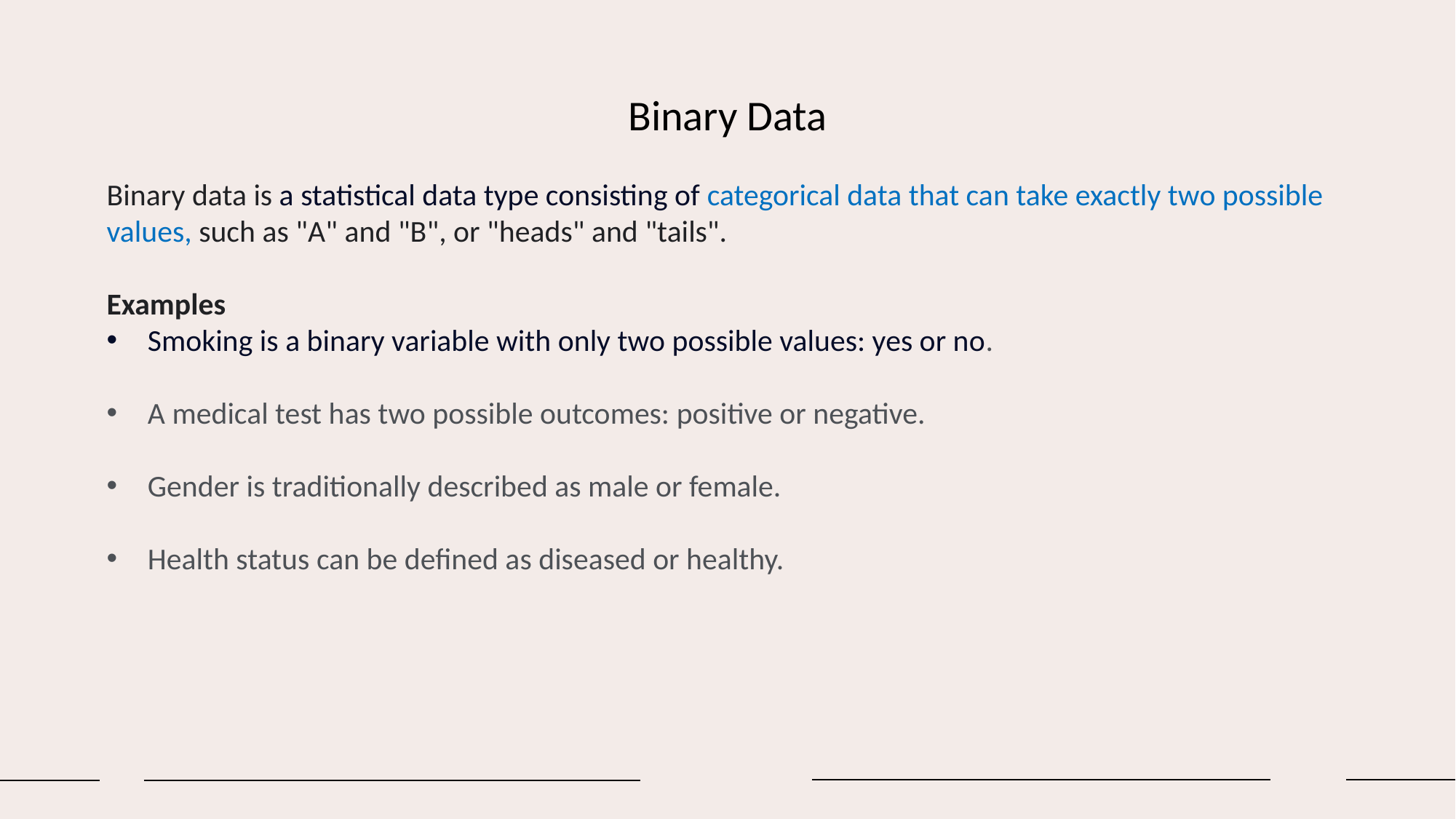

Binary Data

Binary data is a statistical data type consisting of categorical data that can take exactly two possible values, such as "A" and "B", or "heads" and "tails".

Examples
Smoking is a binary variable with only two possible values: yes or no.

A medical test has two possible outcomes: positive or negative.

Gender is traditionally described as male or female.

Health status can be defined as diseased or healthy.